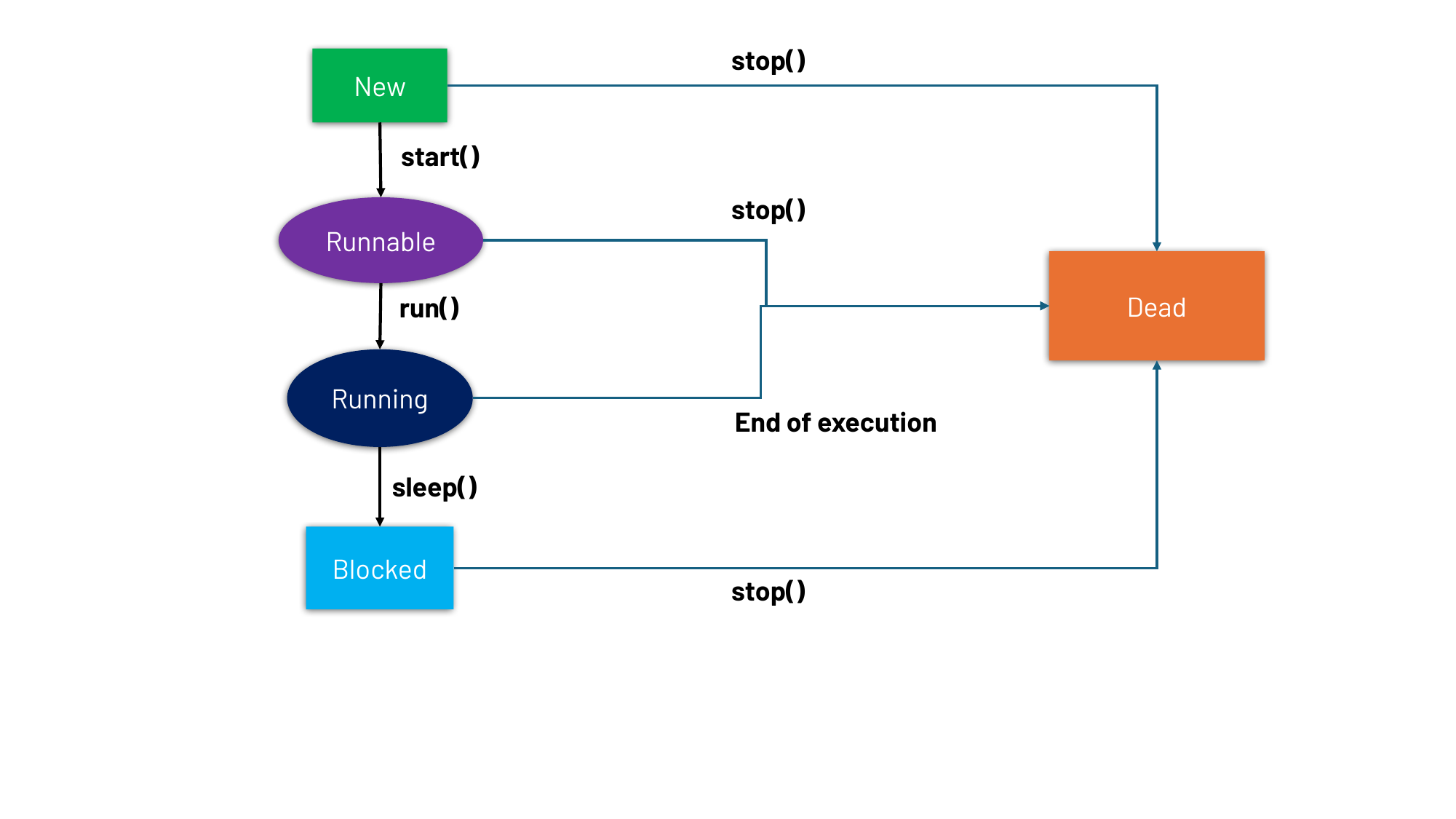

stop()
New
start()
stop()
Runnable
Dead
run()
Running
End of execution
sleep()
Blocked
stop()